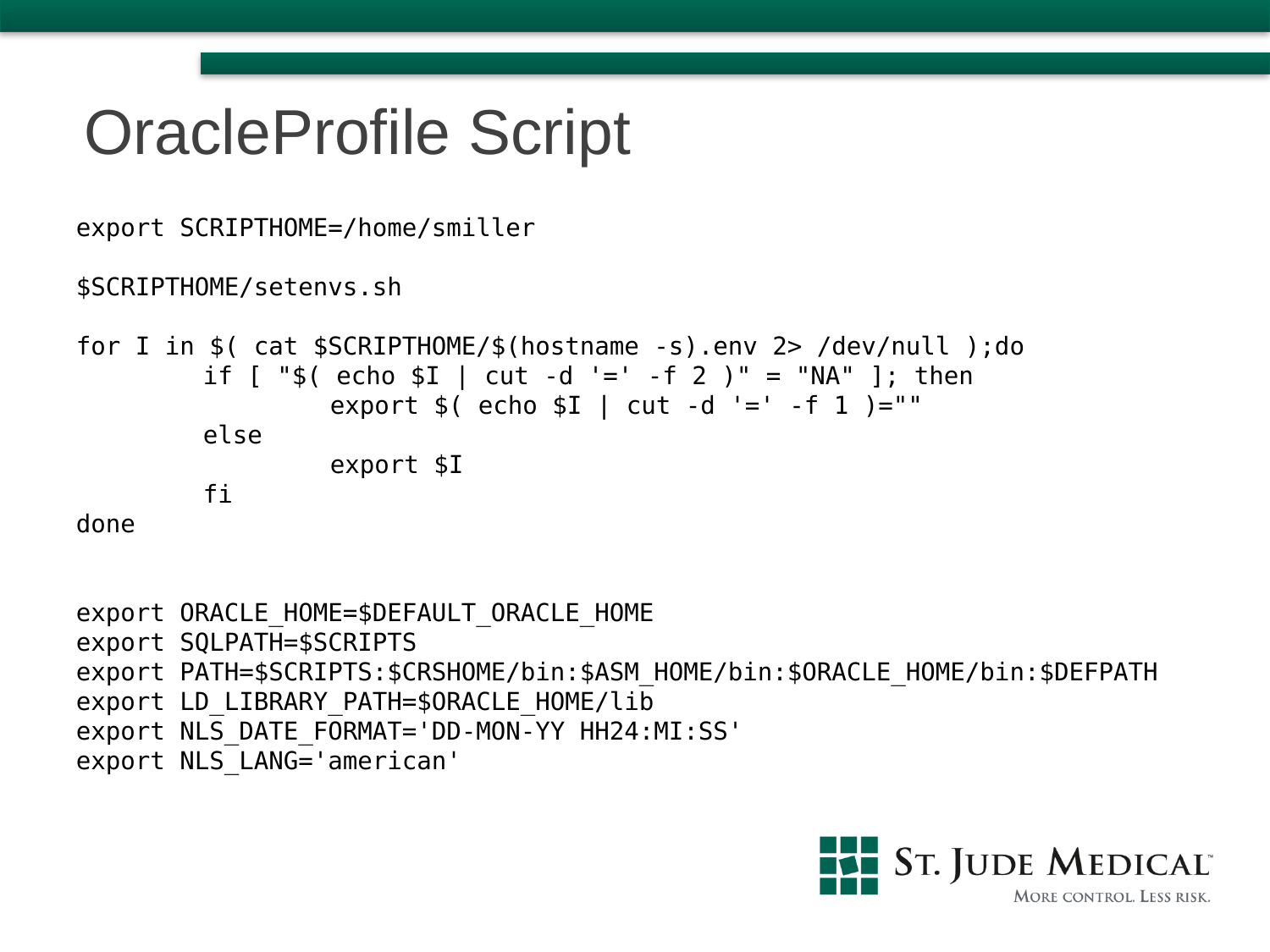

OracleProfile Script
export SCRIPTHOME=/home/smiller

$SCRIPTHOME/setenvs.sh

for I in $( cat $SCRIPTHOME/$(hostname -s).env 2> /dev/null );do
	if [ "$( echo $I | cut -d '=' -f 2 )" = "NA" ]; then
		export $( echo $I | cut -d '=' -f 1 )=""
	else
		export $I
	fi
done

export ORACLE_HOME=$DEFAULT_ORACLE_HOME
export SQLPATH=$SCRIPTS
export PATH=$SCRIPTS:$CRSHOME/bin:$ASM_HOME/bin:$ORACLE_HOME/bin:$DEFPATH
export LD_LIBRARY_PATH=$ORACLE_HOME/lib
export NLS_DATE_FORMAT='DD-MON-YY HH24:MI:SS'
export NLS_LANG='american'